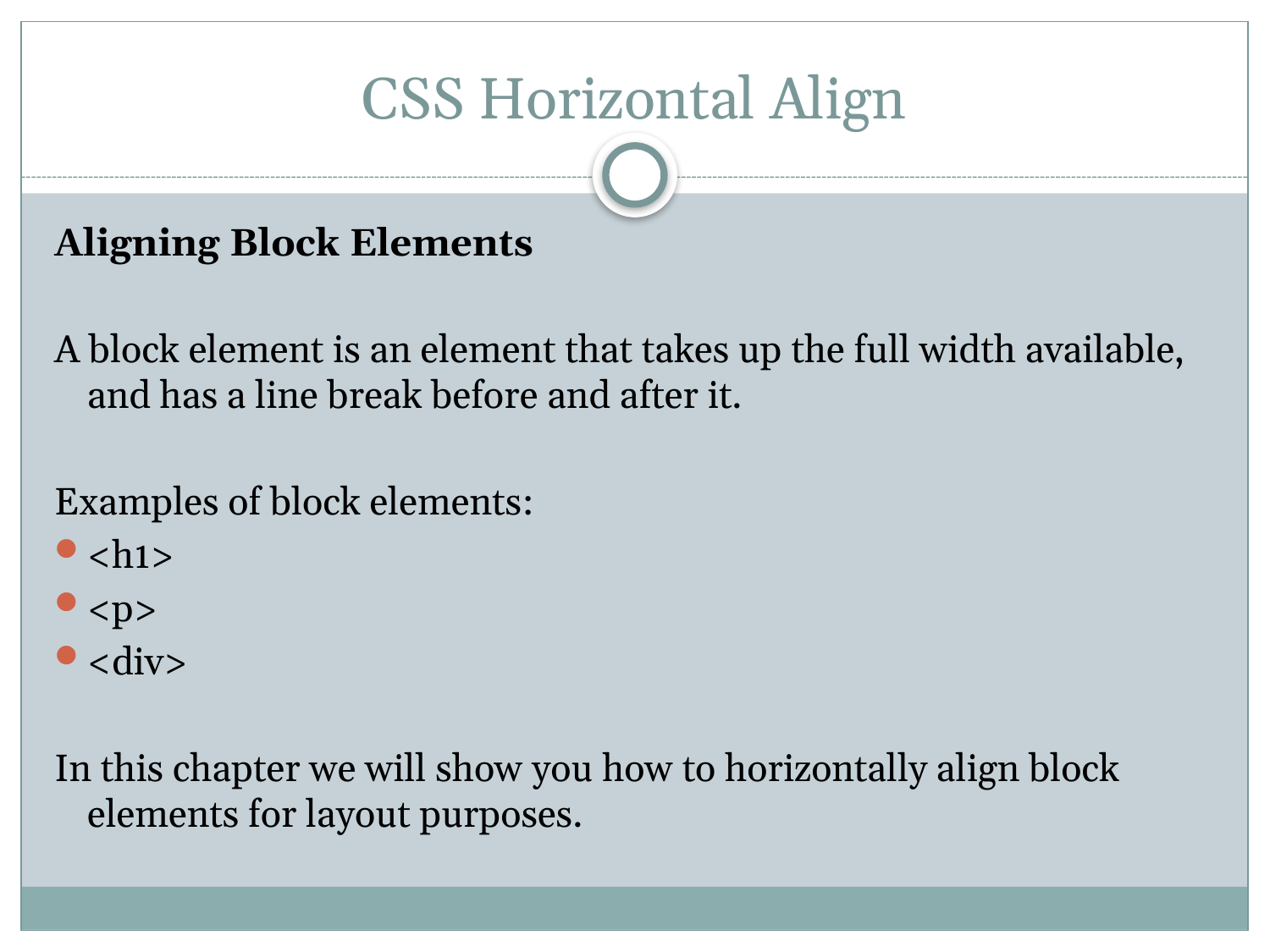

# CSS Horizontal Align
Aligning Block Elements

A block element is an element that takes up the full width available, and has a line break before and after it.

Examples of block elements:
<h1>
<p>
<div>

In this chapter we will show you how to horizontally align block elements for layout purposes.